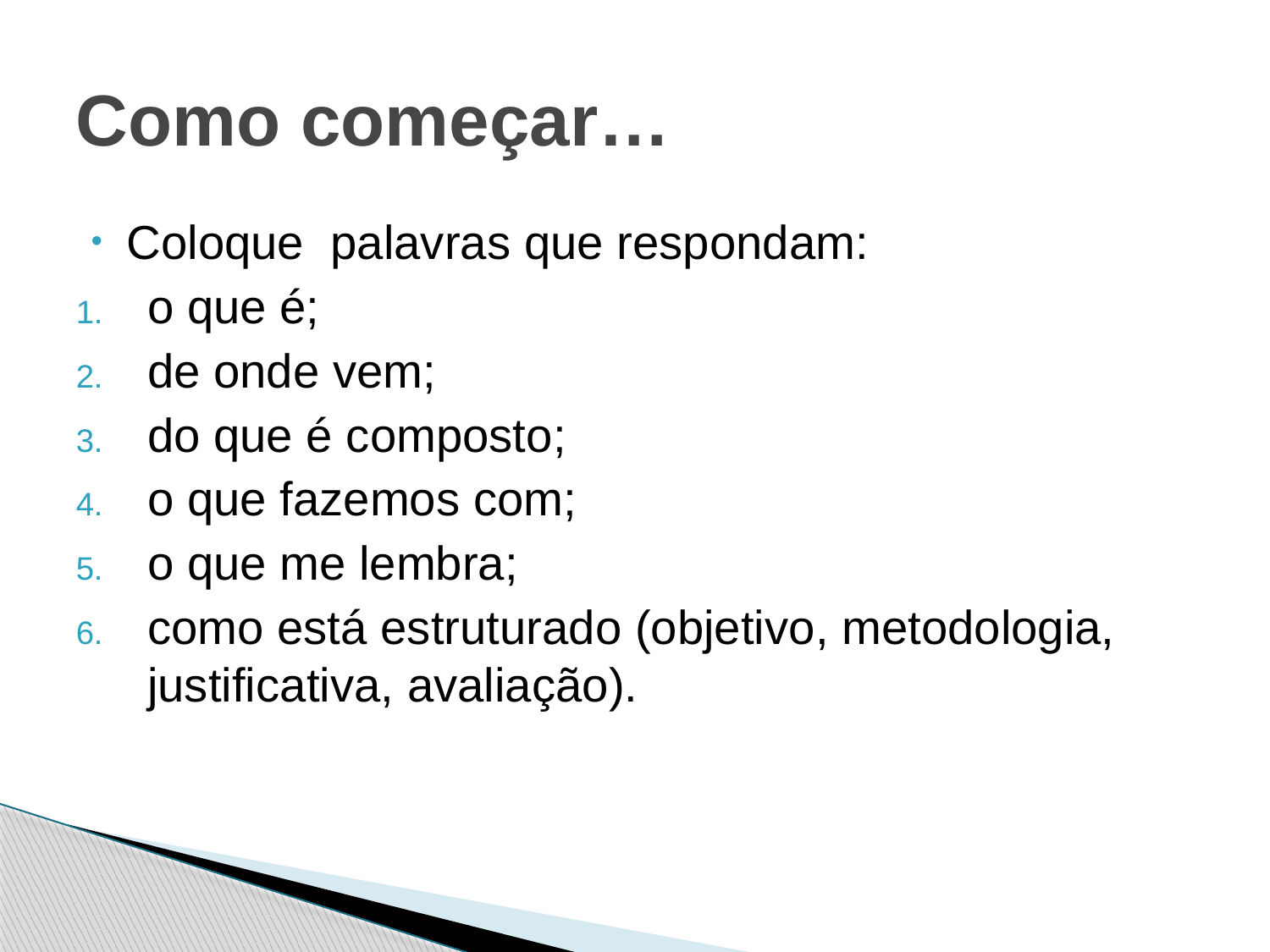

# Como começar…
Coloque  palavras que respondam:
o que é;
de onde vem;
do que é composto;
o que fazemos com;
o que me lembra;
como está estruturado (objetivo, metodologia, justificativa, avaliação).